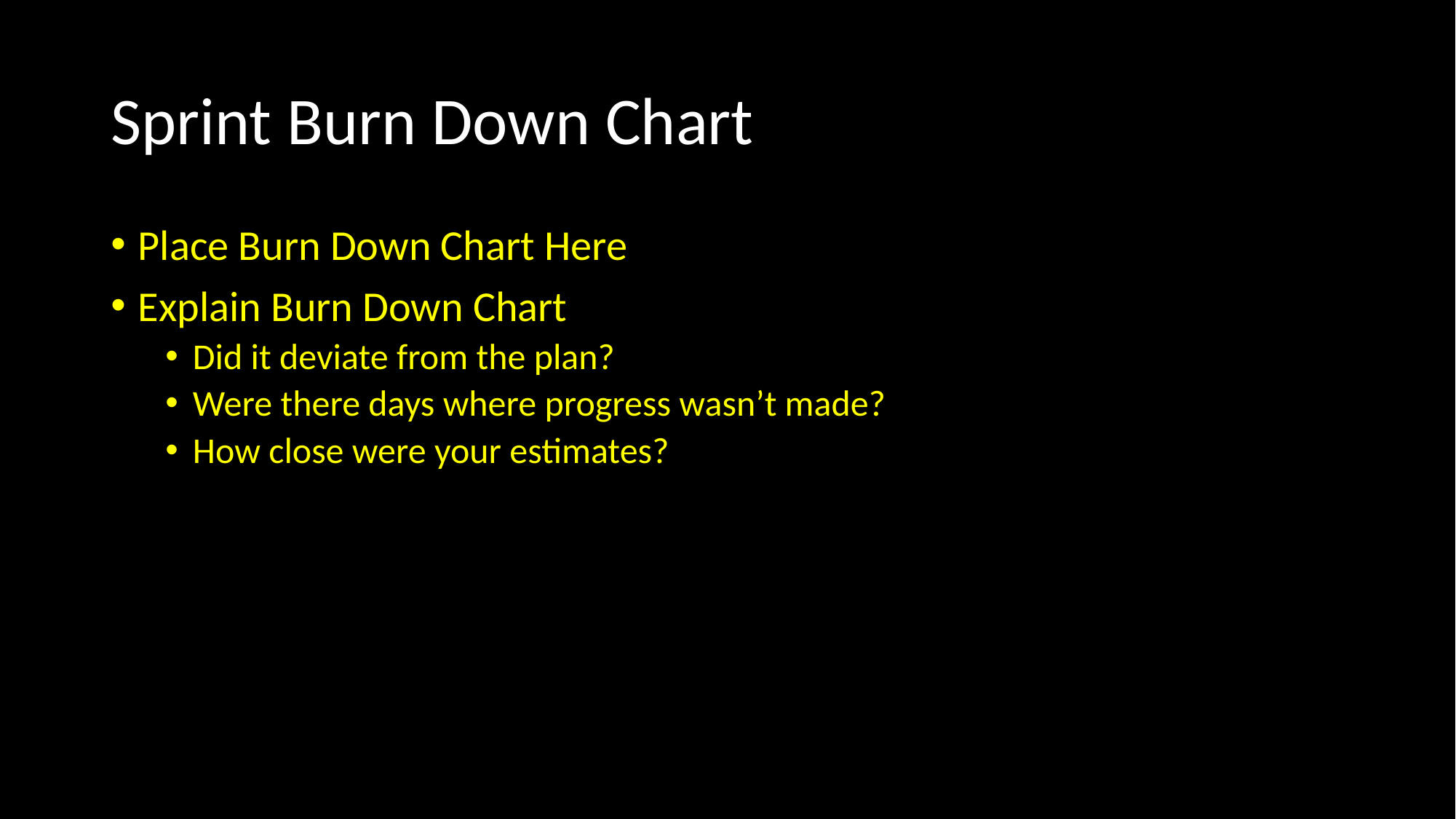

# Sprint Burn Down Chart
Place Burn Down Chart Here
Explain Burn Down Chart
Did it deviate from the plan?
Were there days where progress wasn’t made?
How close were your estimates?